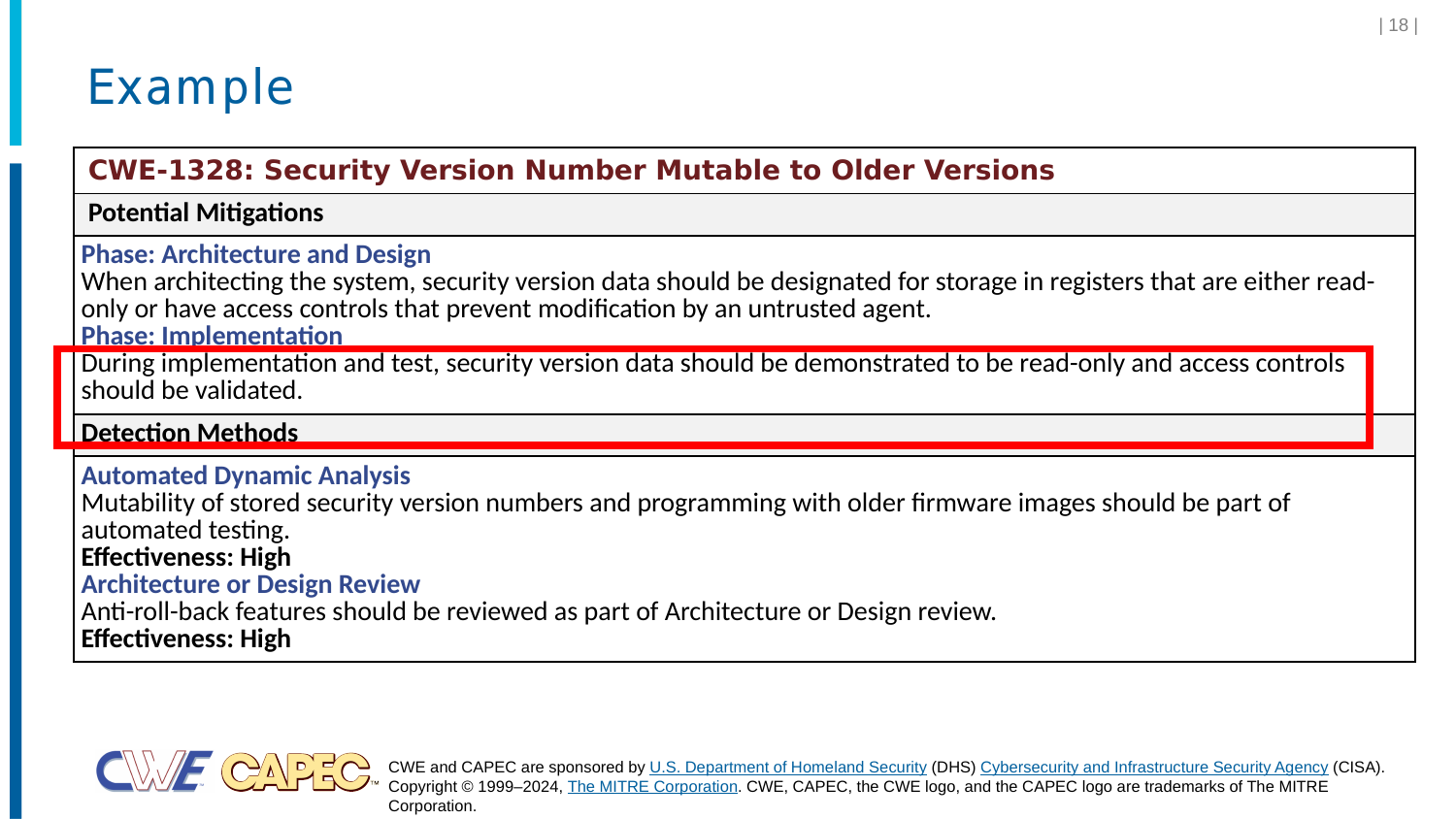

| 18 |
# Example
| CWE-1328: Security Version Number Mutable to Older Versions |
| --- |
| Potential Mitigations |
| Phase: Architecture and Design When architecting the system, security version data should be designated for storage in registers that are either read-only or have access controls that prevent modification by an untrusted agent. Phase: Implementation During implementation and test, security version data should be demonstrated to be read-only and access controls should be validated. |
| Detection Methods |
| Automated Dynamic Analysis Mutability of stored security version numbers and programming with older firmware images should be part of automated testing. Effectiveness: High Architecture or Design Review Anti-roll-back features should be reviewed as part of Architecture or Design review. Effectiveness: High |